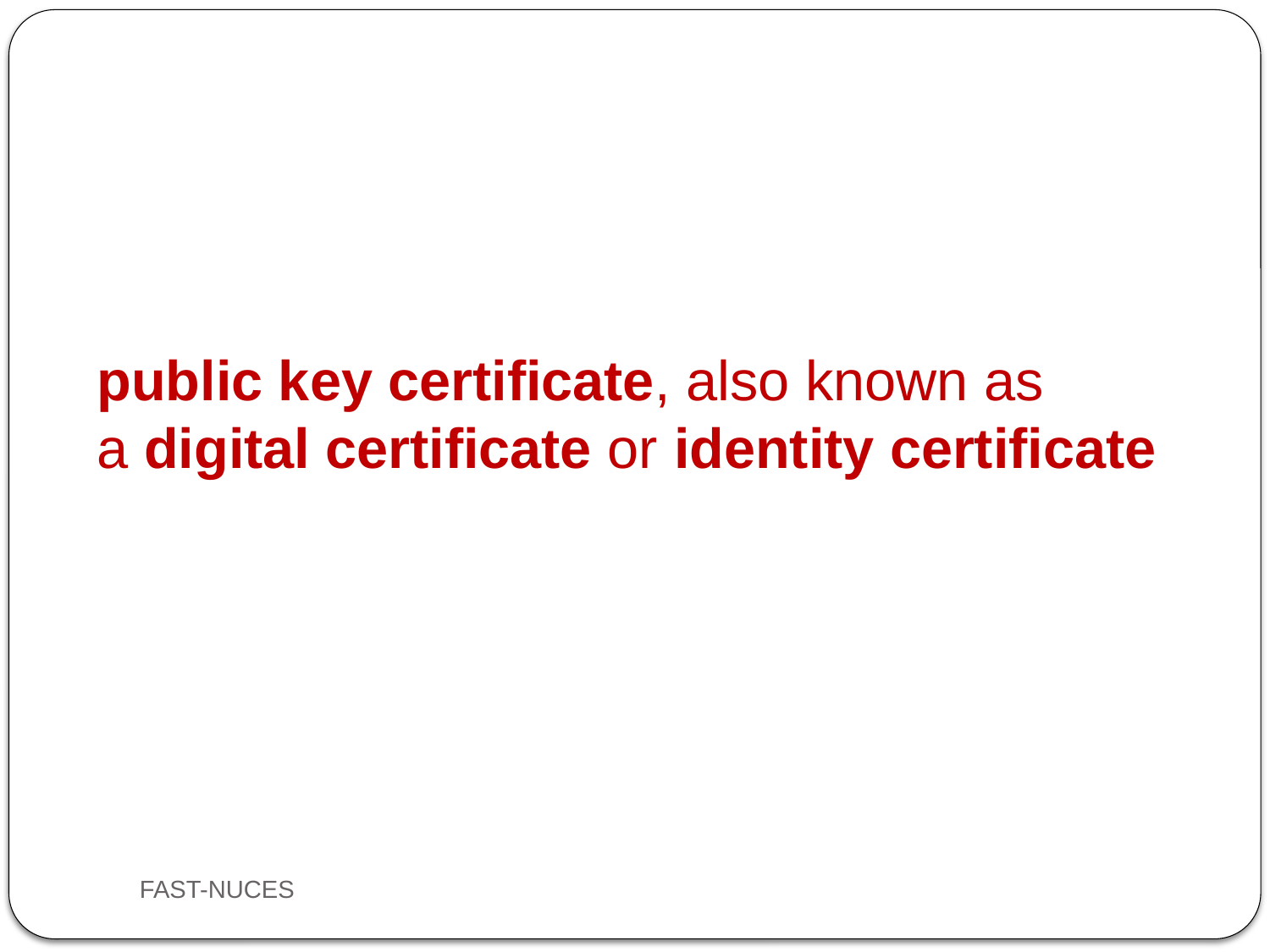

public key certificate, also known as a digital certificate or identity certificate
FAST-NUCES